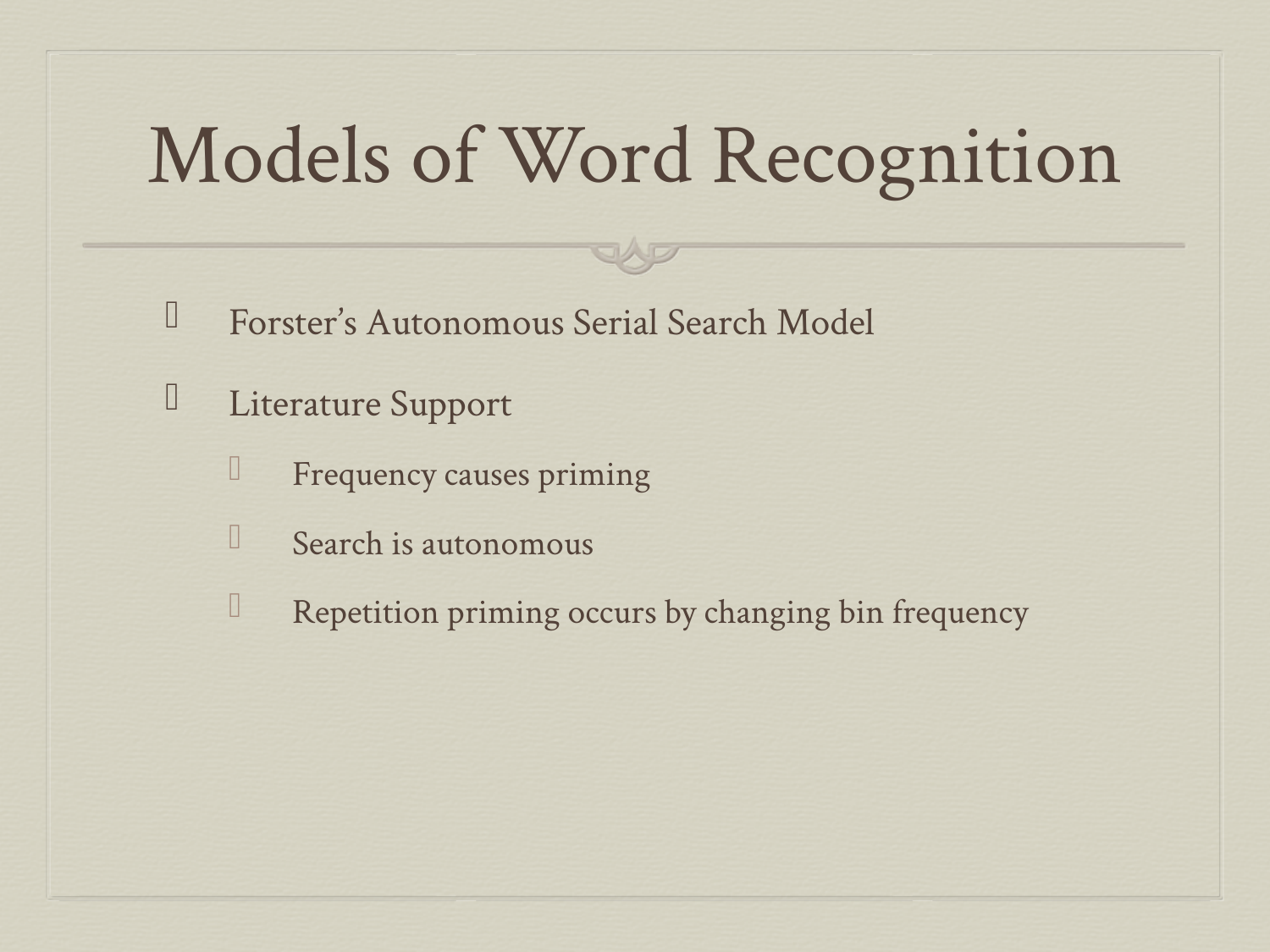

# Models of Word Recognition
Forster’s Autonomous Serial Search Model
Literature Support
Frequency causes priming
Search is autonomous
Repetition priming occurs by changing bin frequency